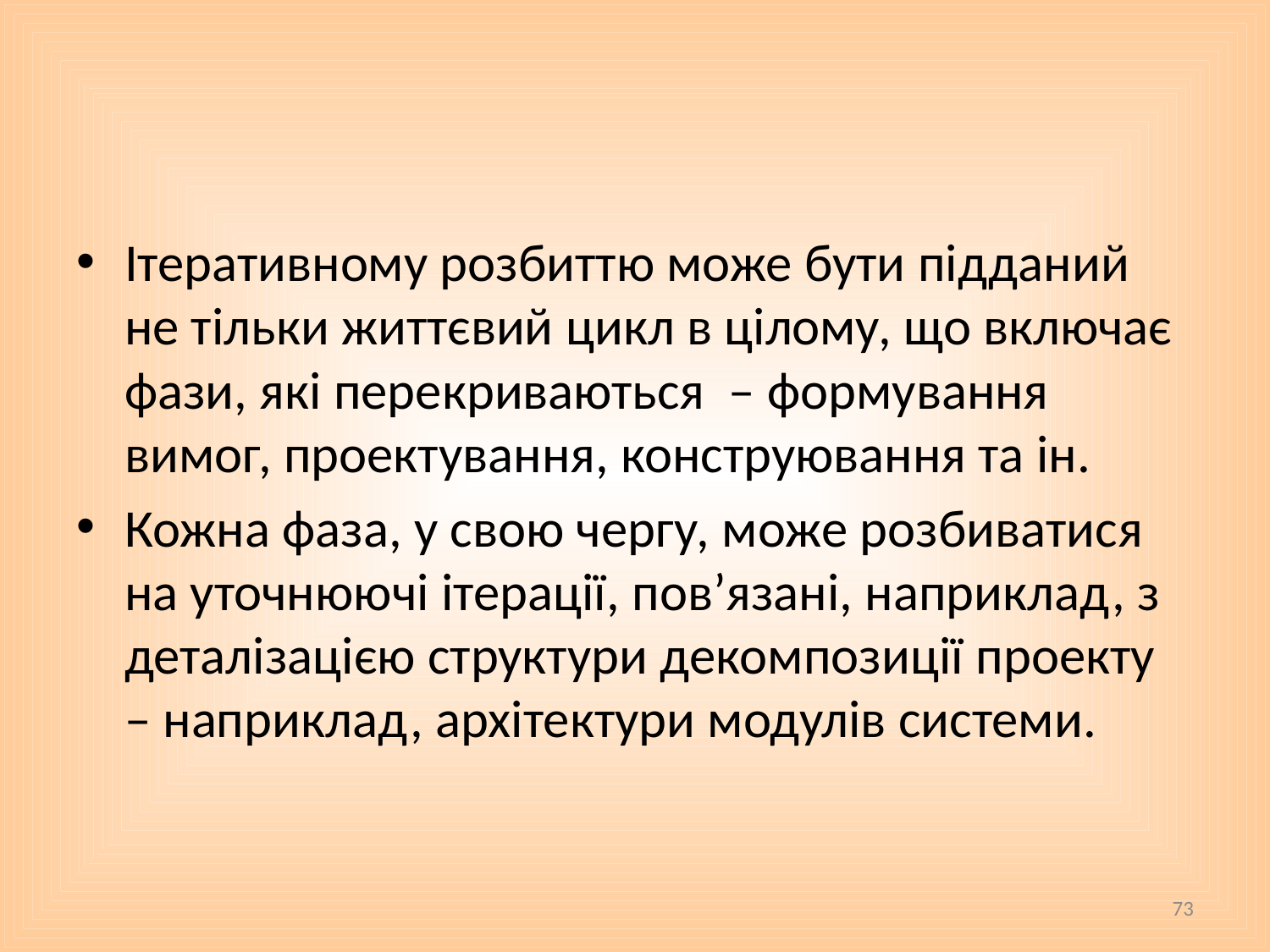

#
Ітеративному розбиттю може бути підданий не тільки життєвий цикл в цілому, що включає фази, які перекриваються  – формування вимог, проектування, конструювання та ін.
Кожна фаза, у свою чергу, може розбиватися на уточнюючі ітерації, пов’язані, наприклад, з деталізацією структури декомпозиції проекту – наприклад, архітектури модулів системи.

73